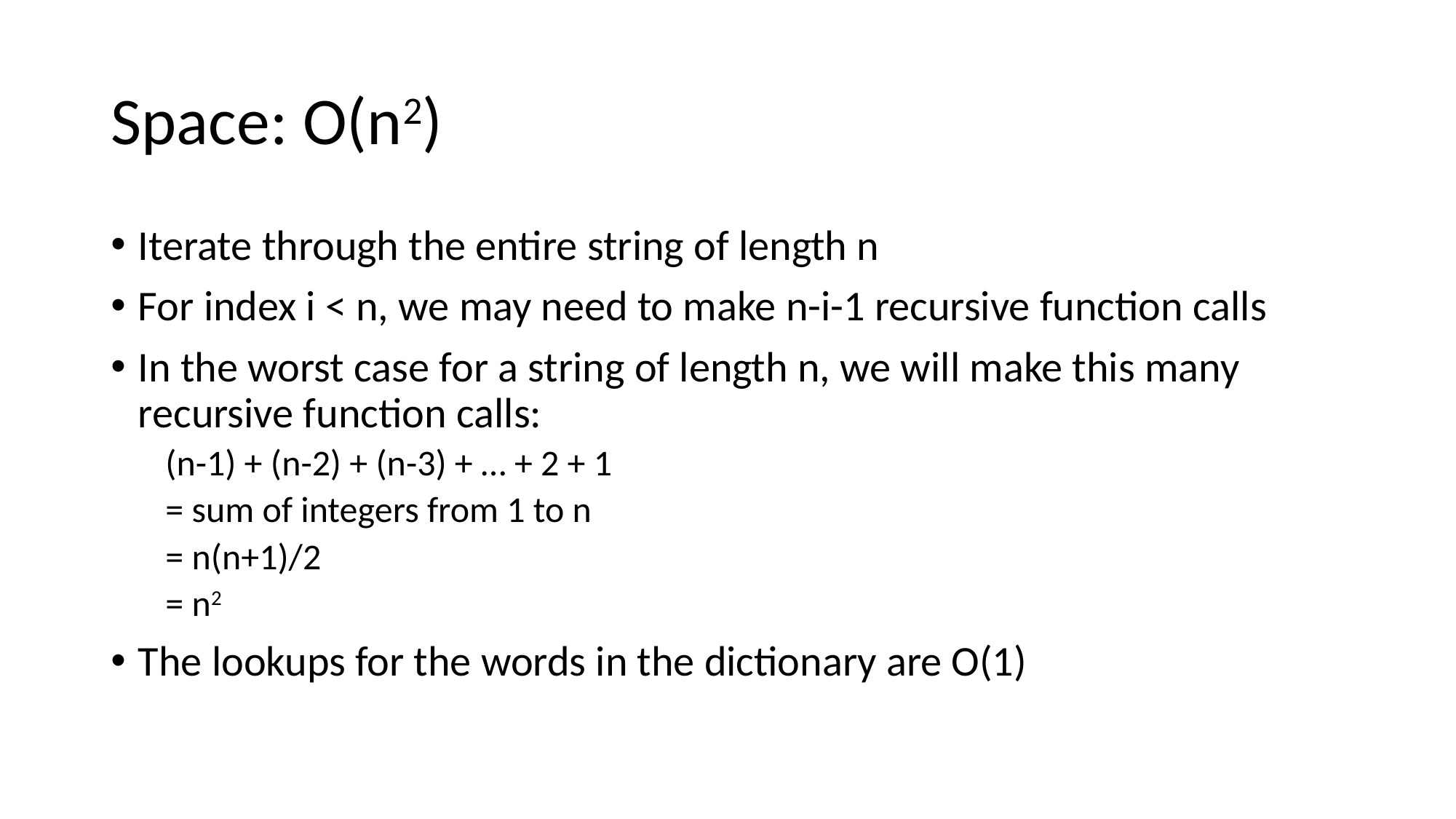

# Space: O(n2)
Iterate through the entire string of length n
For index i < n, we may need to make n-i-1 recursive function calls
In the worst case for a string of length n, we will make this many recursive function calls:
(n-1) + (n-2) + (n-3) + … + 2 + 1
= sum of integers from 1 to n
= n(n+1)/2
= n2
The lookups for the words in the dictionary are O(1)